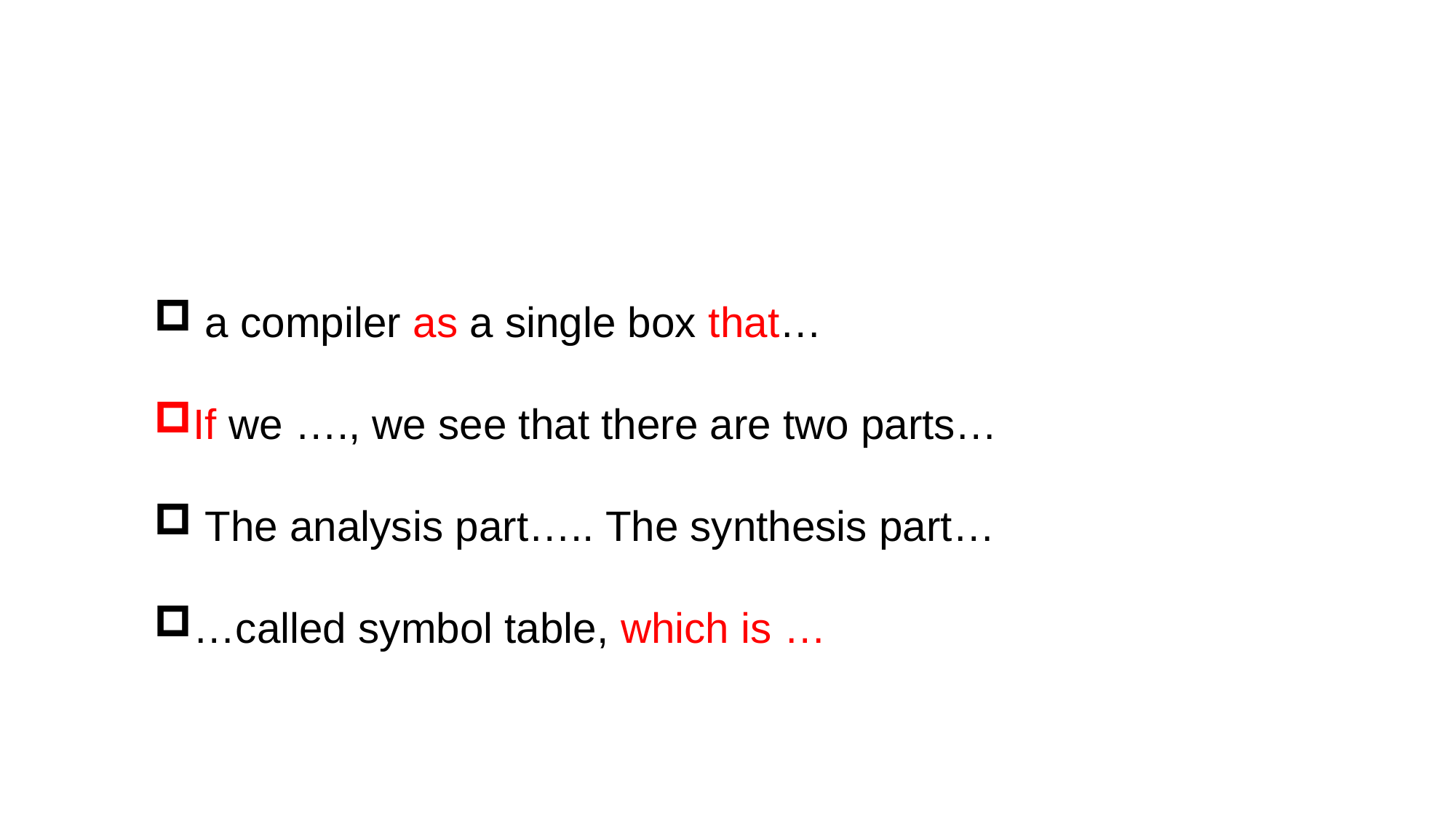

#
 a compiler as a single box that…
If we …., we see that there are two parts…
 The analysis part….. The synthesis part…
…called symbol table, which is …